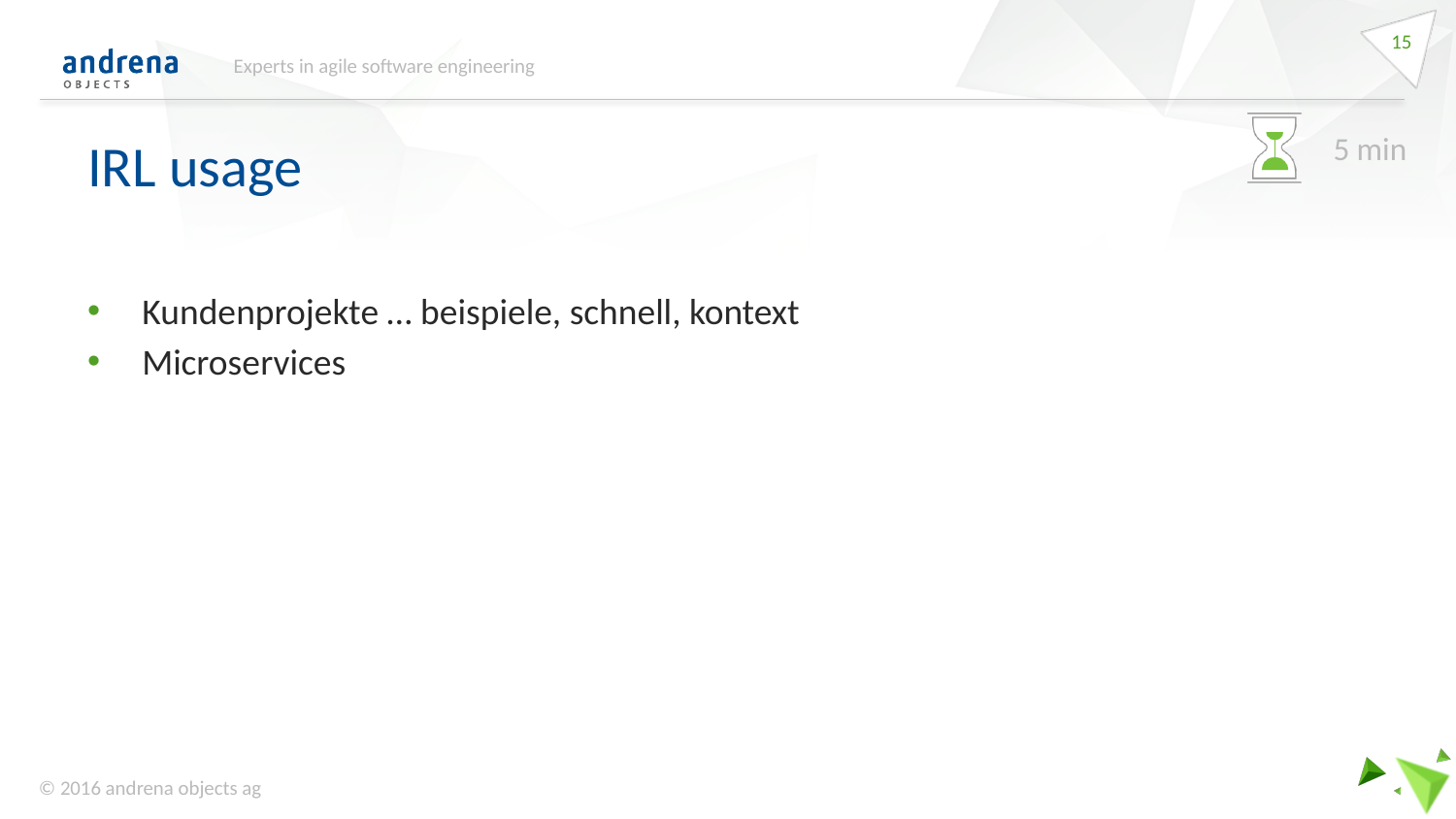

15
Experts in agile software engineering
# IRL usage
5 min
Kundenprojekte … beispiele, schnell, kontext
Microservices